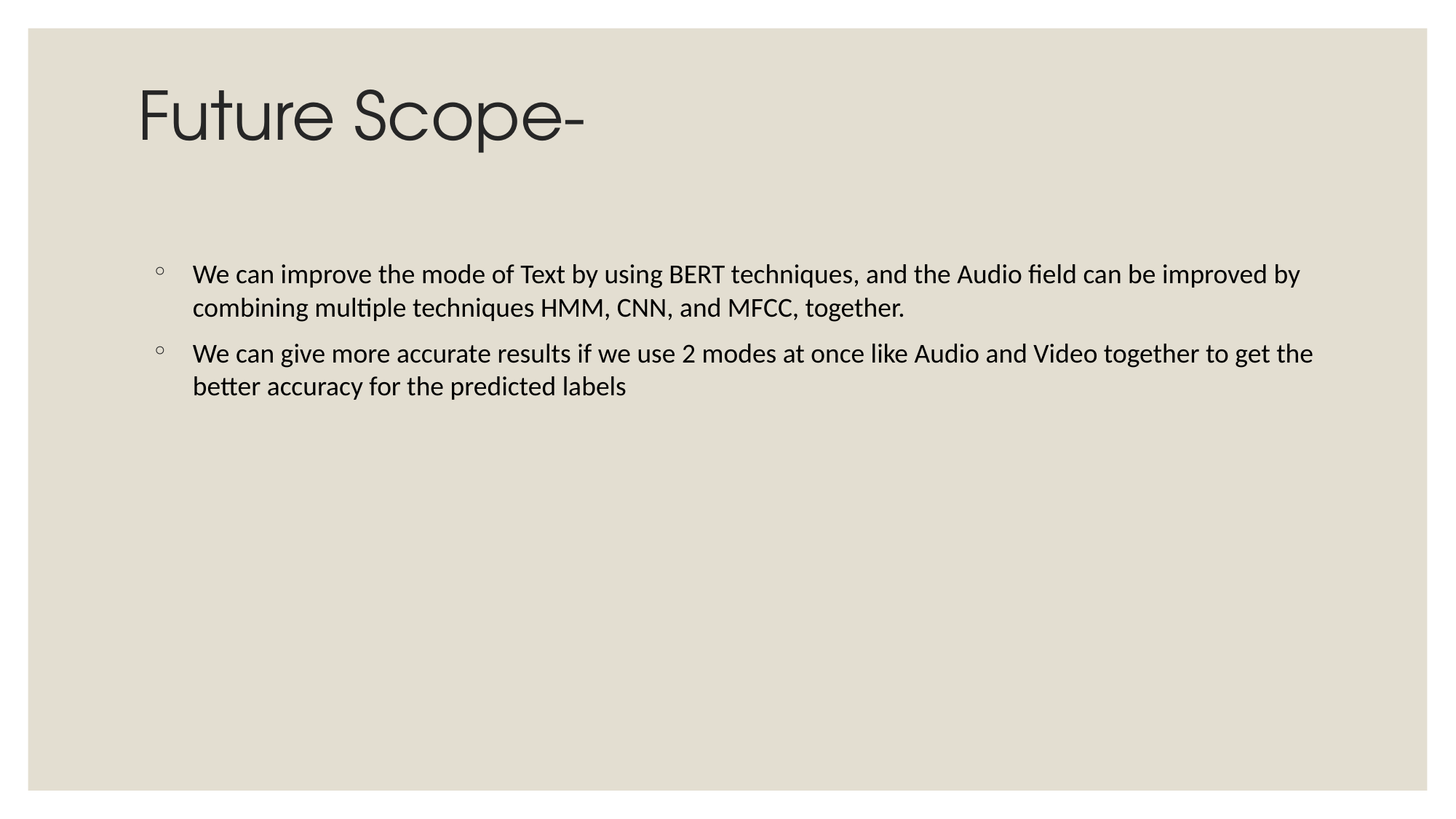

# Future Scope-
We can improve the mode of Text by using BERT techniques, and the Audio field can be improved by combining multiple techniques HMM, CNN, and MFCC, together.
We can give more accurate results if we use 2 modes at once like Audio and Video together to get the better accuracy for the predicted labels